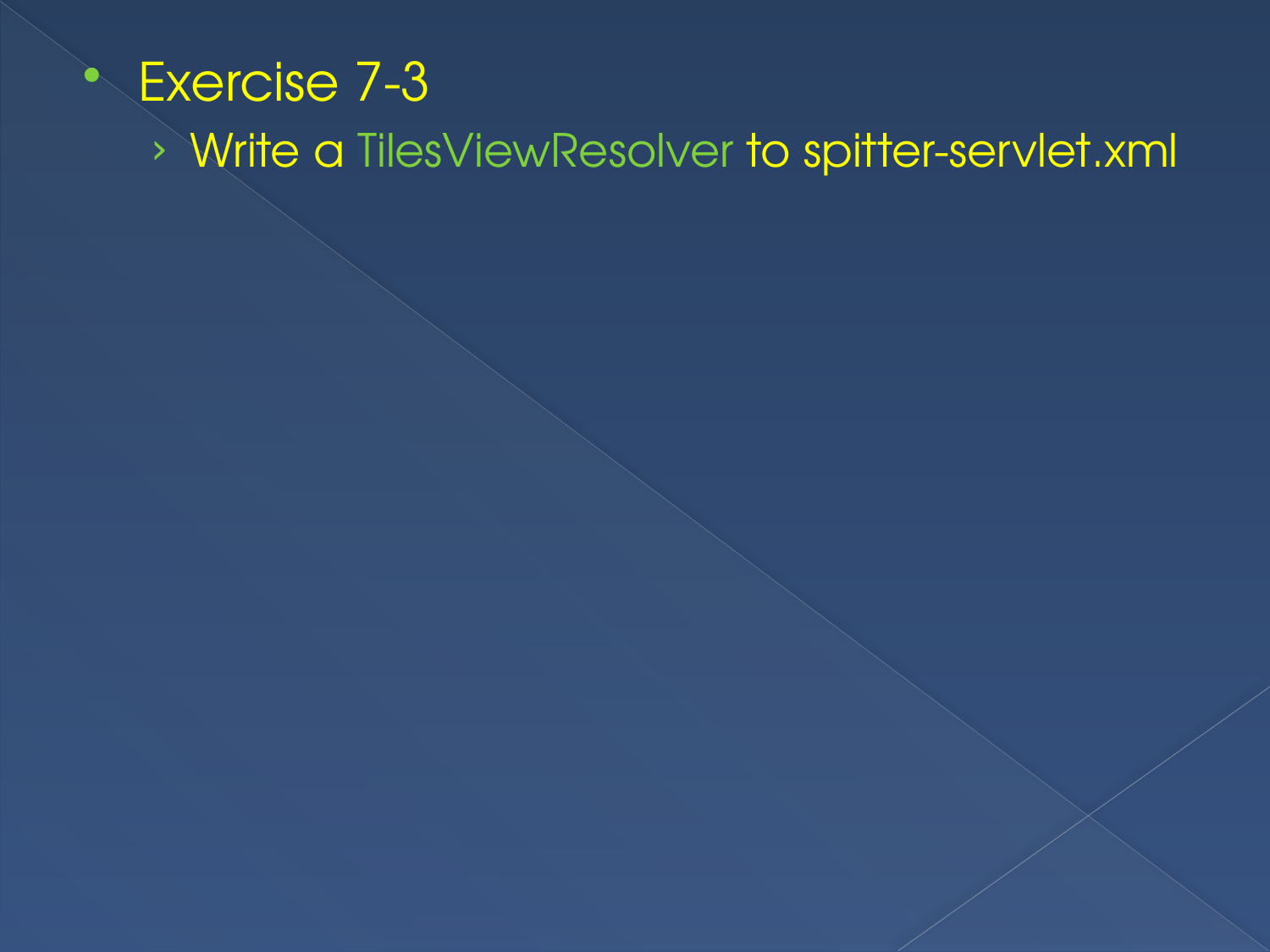

Exercise 7-3
Write a TilesViewResolver to spitter-servlet.xml